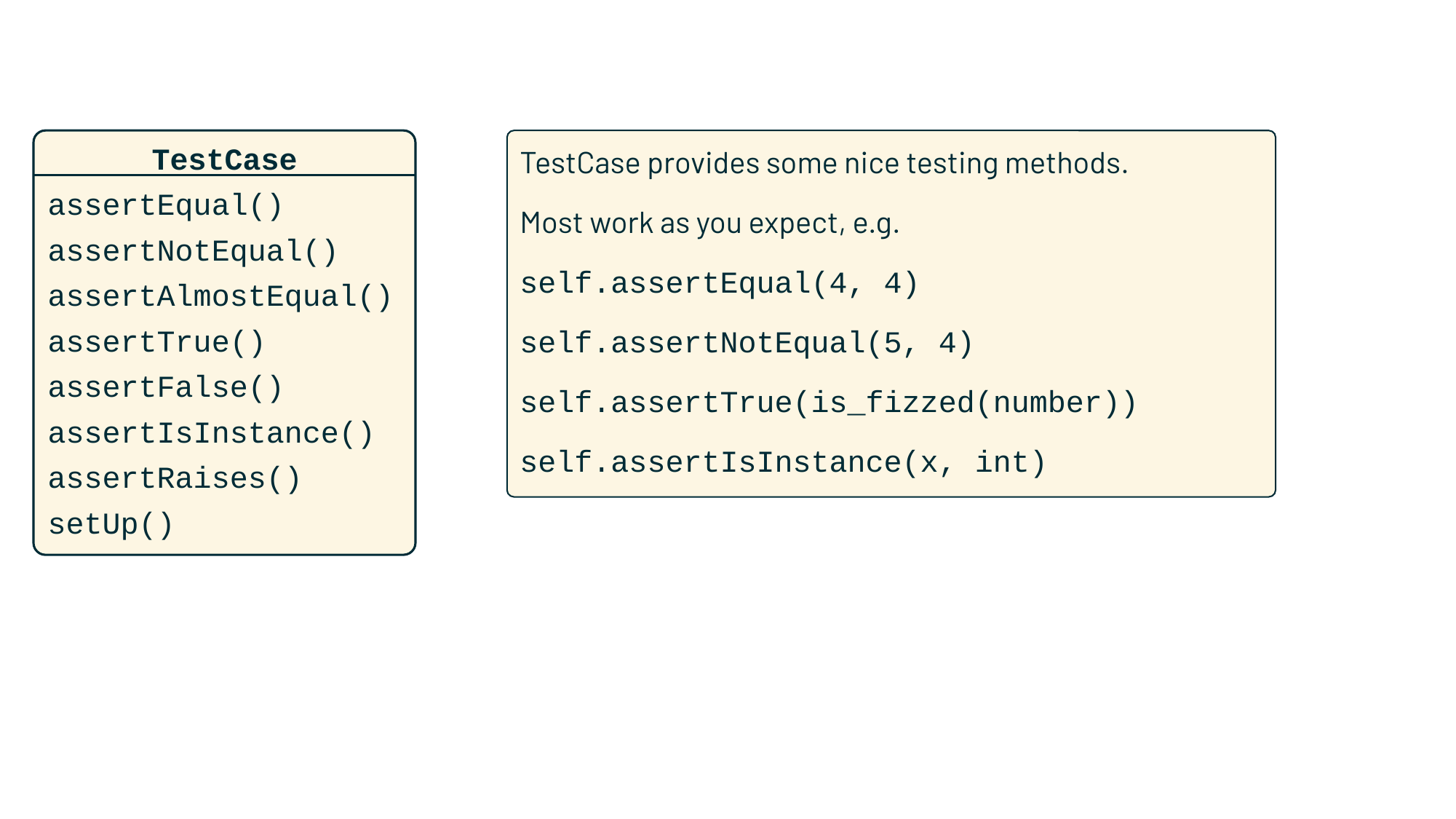

TestCase
assertEqual()
assertNotEqual()
assertAlmostEqual()
assertTrue()
assertFalse()
assertIsInstance()
assertRaises()
setUp()
TestCase provides some nice testing methods.
Most work as you expect, e.g.
self.assertEqual(4, 4)
self.assertNotEqual(5, 4)
self.assertTrue(is_fizzed(number))
self.assertIsInstance(x, int)